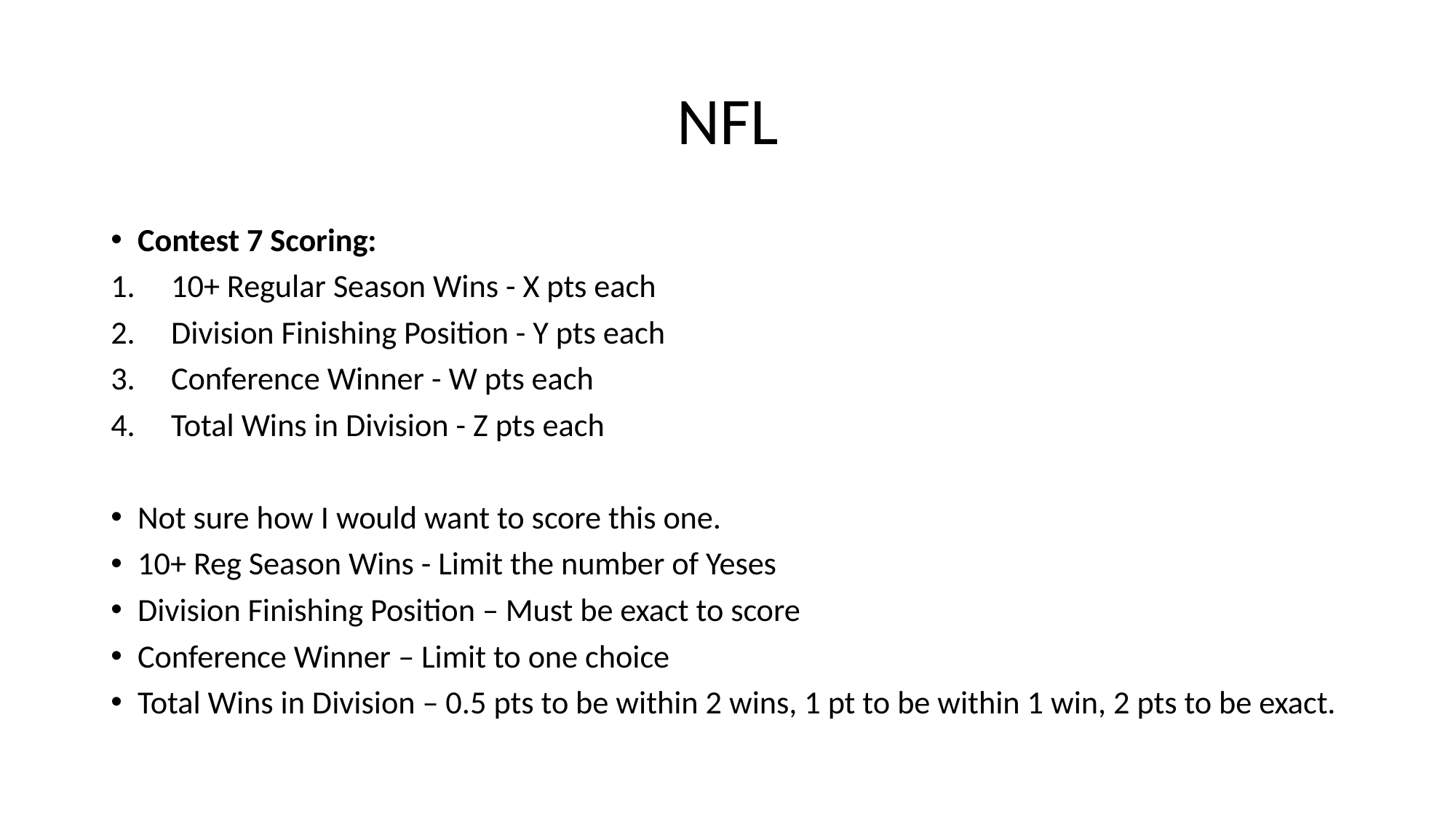

# NFL
Contest 7 Scoring:
10+ Regular Season Wins - X pts each
Division Finishing Position - Y pts each
Conference Winner - W pts each
Total Wins in Division - Z pts each

Not sure how I would want to score this one.
10+ Reg Season Wins - Limit the number of Yeses
Division Finishing Position – Must be exact to score
Conference Winner – Limit to one choice
Total Wins in Division – 0.5 pts to be within 2 wins, 1 pt to be within 1 win, 2 pts to be exact.